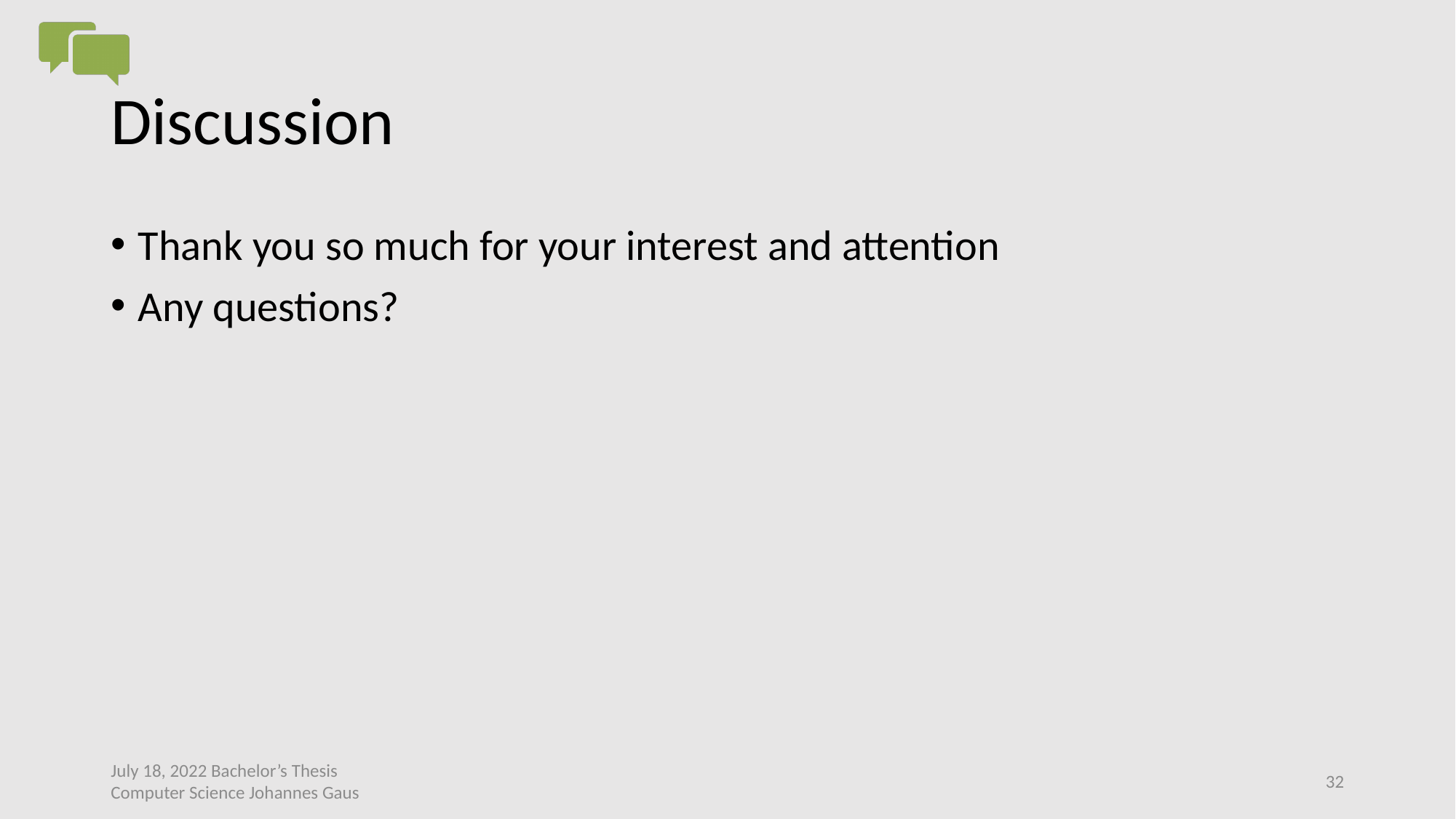

# Discussion
Thank you so much for your interest and attention
Any questions?
July 18, 2022 Bachelor’s Thesis Computer Science Johannes Gaus
32